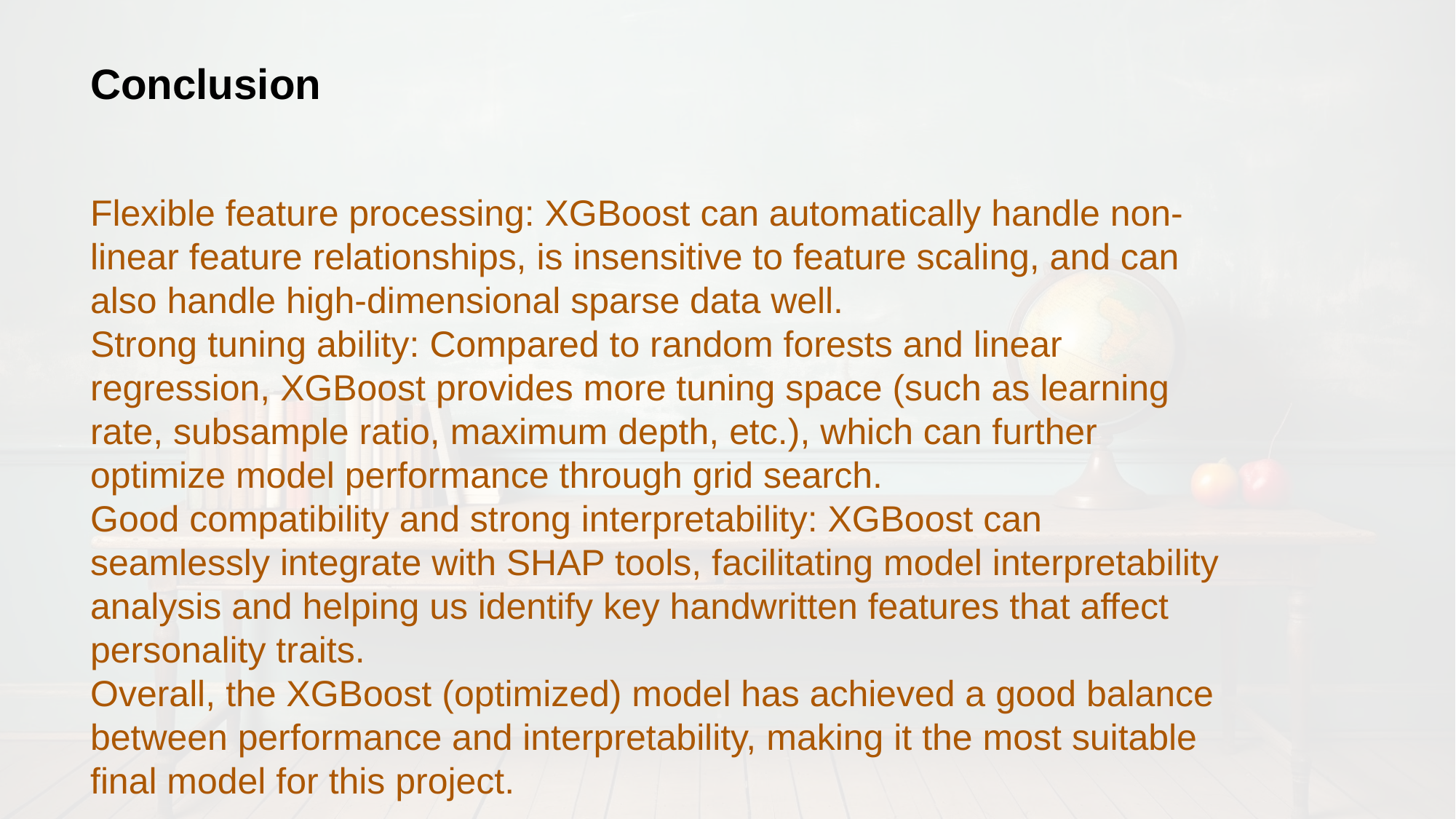

# Conclusion
Flexible feature processing: XGBoost can automatically handle non-linear feature relationships, is insensitive to feature scaling, and can also handle high-dimensional sparse data well.
Strong tuning ability: Compared to random forests and linear regression, XGBoost provides more tuning space (such as learning rate, subsample ratio, maximum depth, etc.), which can further optimize model performance through grid search.
Good compatibility and strong interpretability: XGBoost can seamlessly integrate with SHAP tools, facilitating model interpretability analysis and helping us identify key handwritten features that affect personality traits.
Overall, the XGBoost (optimized) model has achieved a good balance between performance and interpretability, making it the most suitable final model for this project.